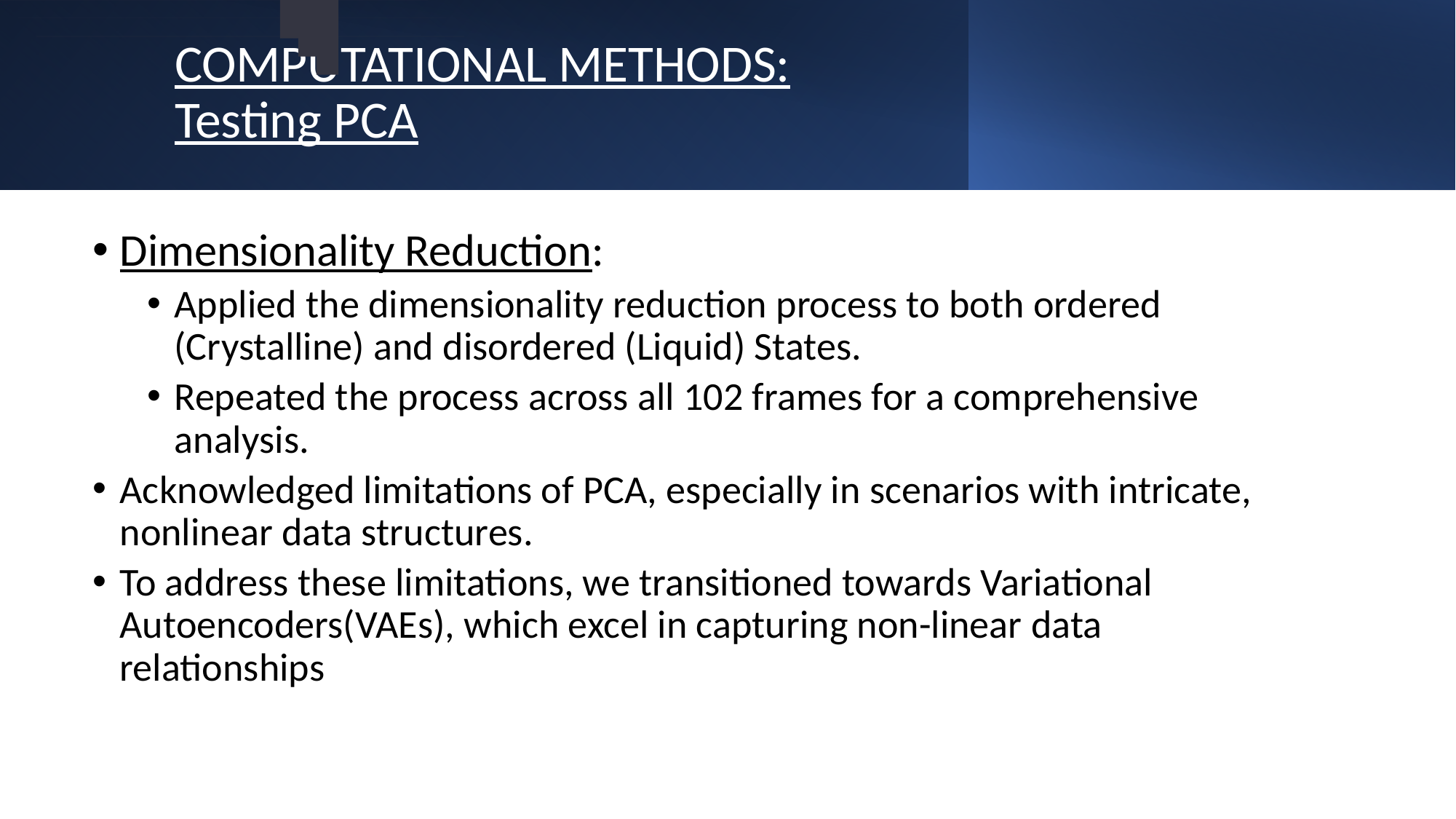

# COMPUTATIONAL METHODS: Testing PCA

Dimensionality Reduction:
Applied the dimensionality reduction process to both ordered (Crystalline) and disordered (Liquid) States.
Repeated the process across all 102 frames for a comprehensive analysis.
Acknowledged limitations of PCA, especially in scenarios with intricate, nonlinear data structures.
To address these limitations, we transitioned towards Variational Autoencoders(VAEs), which excel in capturing non-linear data relationships